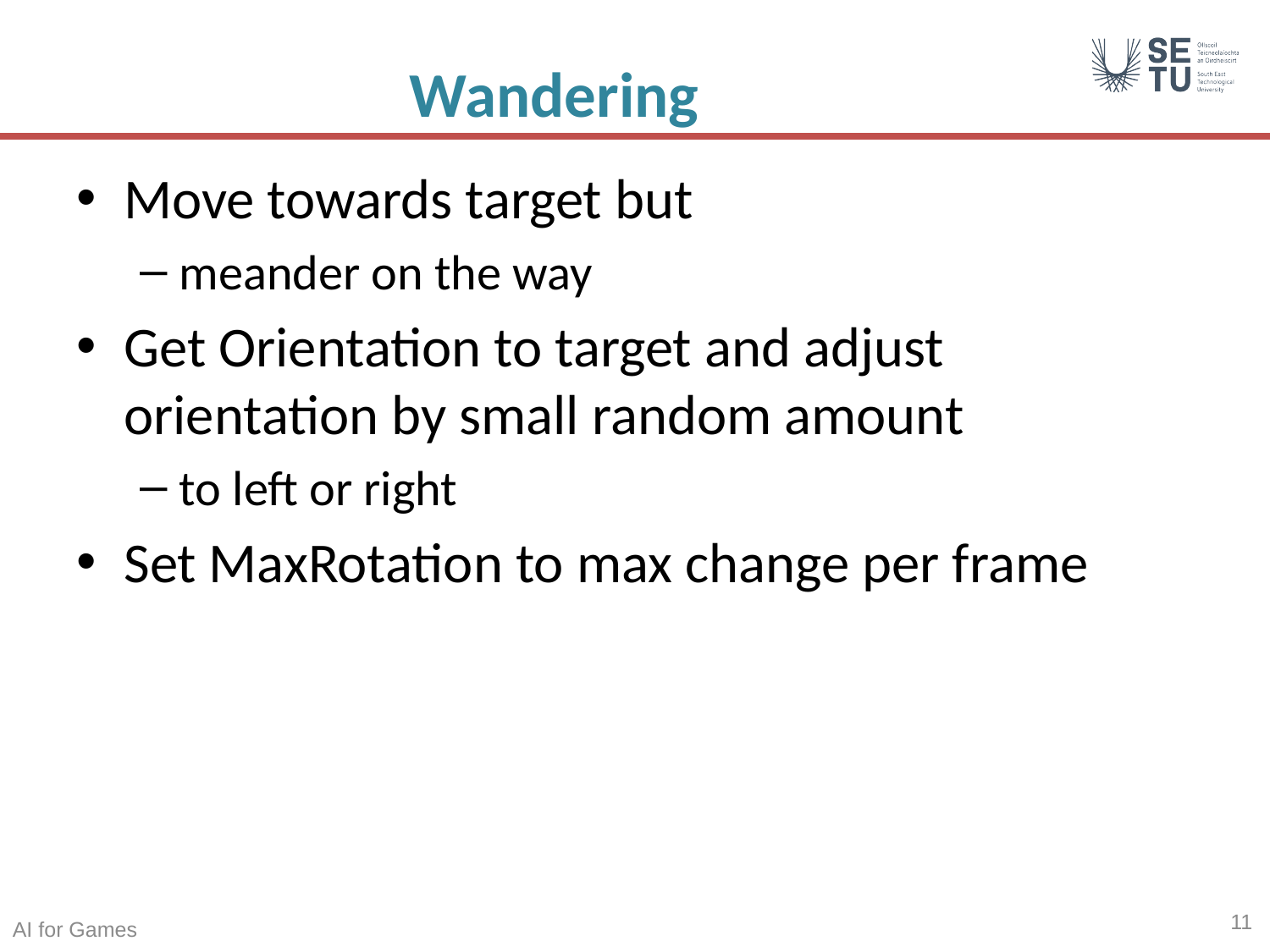

# Wandering
Move towards target but
meander on the way
Get Orientation to target and adjust orientation by small random amount
to left or right
Set MaxRotation to max change per frame
11